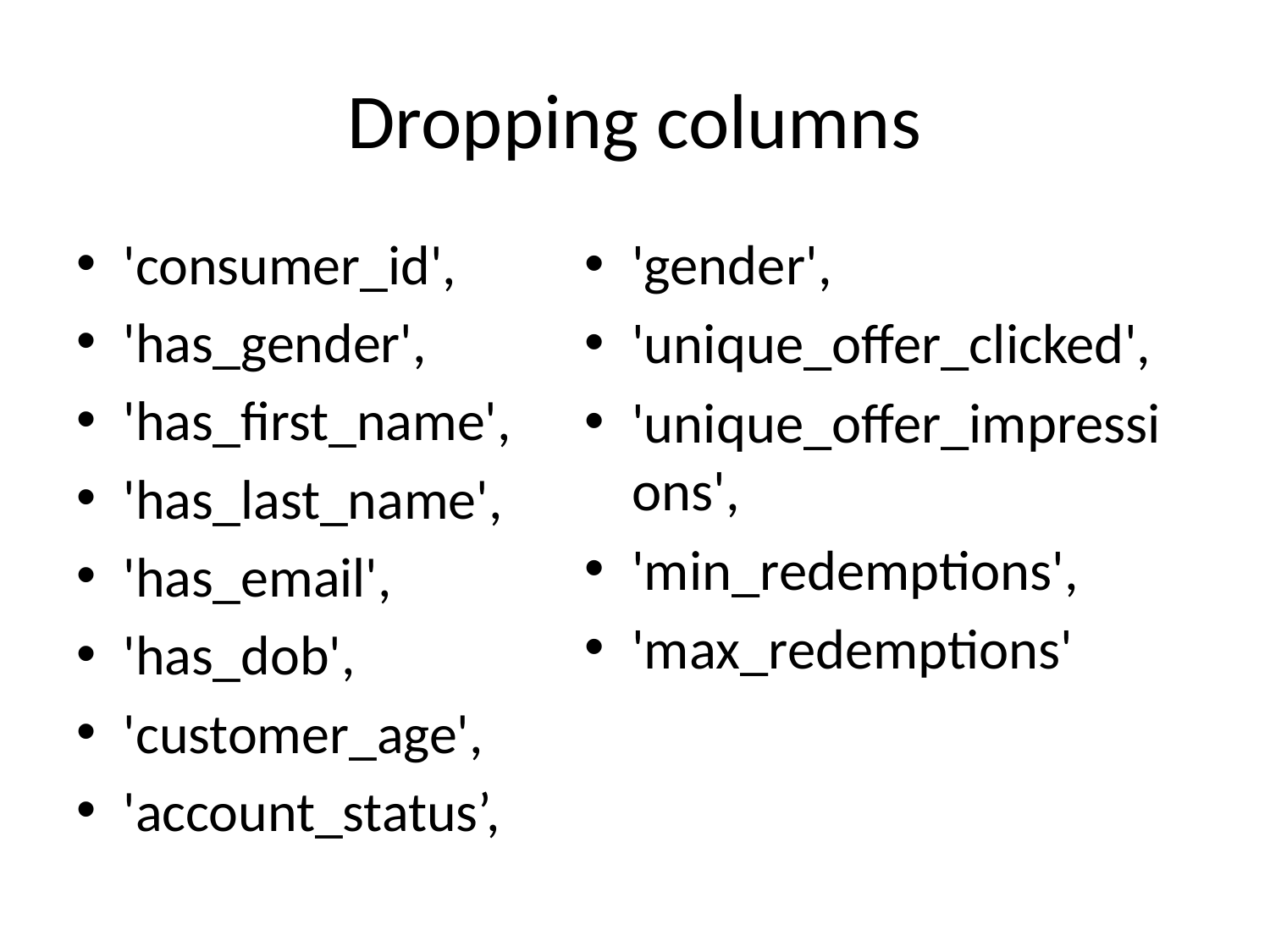

# Dropping columns
'consumer_id',
'has_gender',
'has_first_name',
'has_last_name',
'has_email',
'has_dob',
'customer_age',
'account_status’,
'gender',
'unique_offer_clicked',
'unique_offer_impressions',
'min_redemptions',
'max_redemptions'